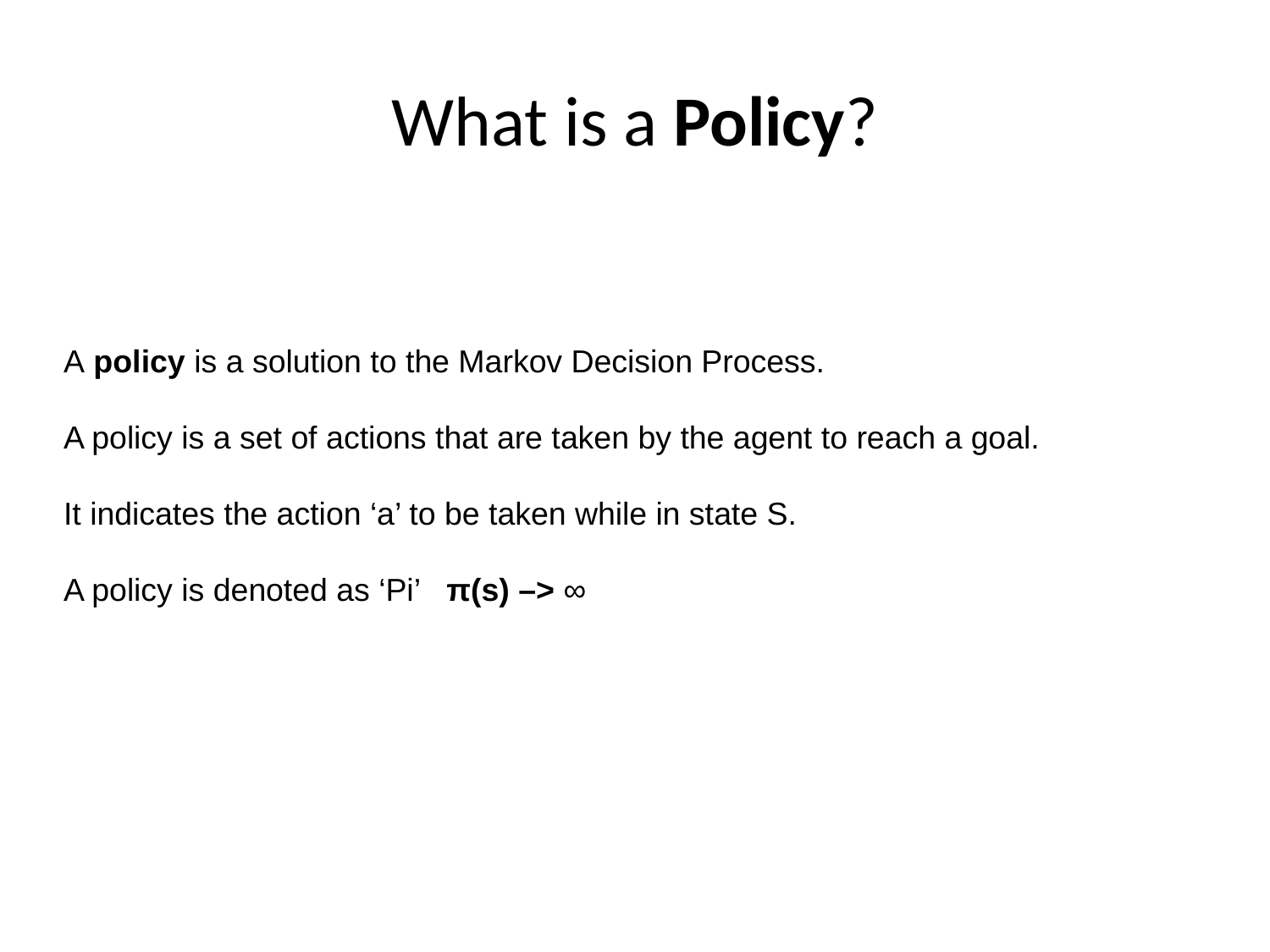

# What is a Policy?
A policy is a solution to the Markov Decision Process.

A policy is a set of actions that are taken by the agent to reach a goal.

It indicates the action ‘a’ to be taken while in state S.

A policy is denoted as ‘Pi’   π(s) –> ∞